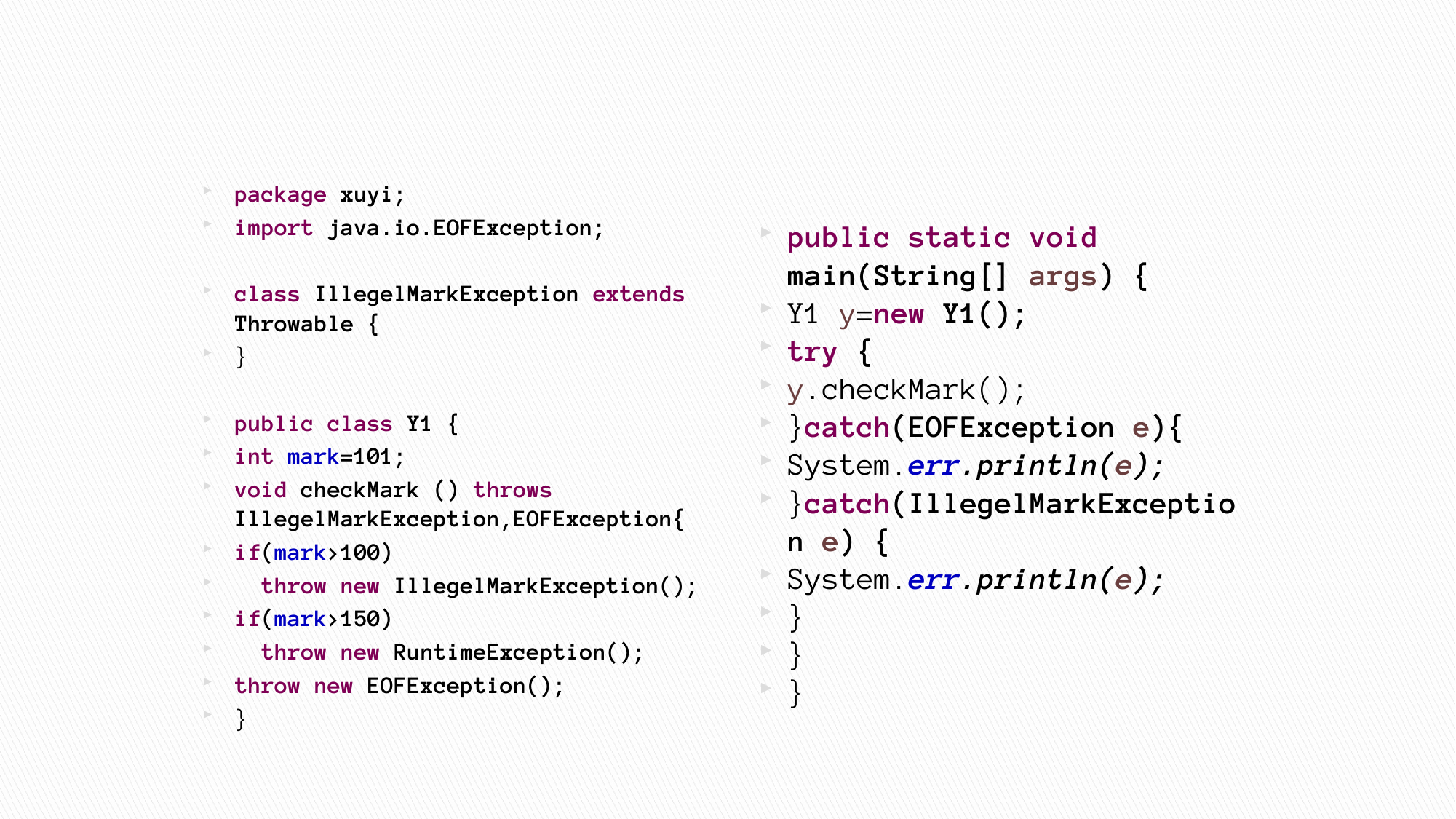

#
package xuyi;
import java.io.EOFException;

class IllegelMarkException extends Throwable {
}

public class Y1 {
int mark=101;
void checkMark () throws IllegelMarkException,EOFException{
if(mark>100)
  throw new IllegelMarkException();
if(mark>150)
  throw new RuntimeException();
throw new EOFException();
}

public static void main(String[] args) {
Y1 y=new Y1();
try {
y.checkMark();
}catch(EOFException e){
System.err.println(e);
}catch(IllegelMarkException e) {
System.err.println(e);
}
}
}